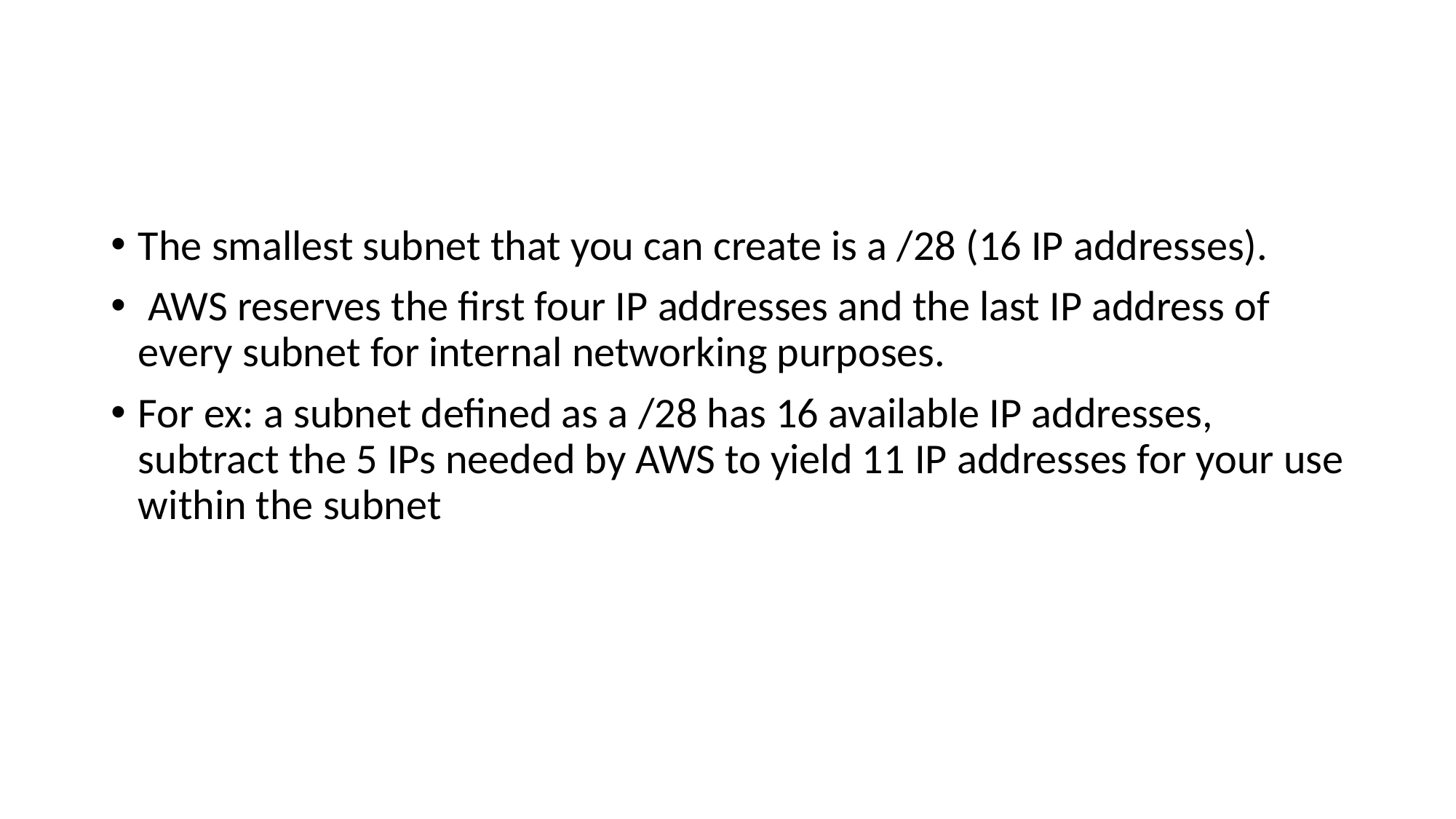

The smallest subnet that you can create is a /28 (16 IP addresses).
 AWS reserves the first four IP addresses and the last IP address of every subnet for internal networking purposes.
For ex: a subnet defined as a /28 has 16 available IP addresses, subtract the 5 IPs needed by AWS to yield 11 IP addresses for your use within the subnet